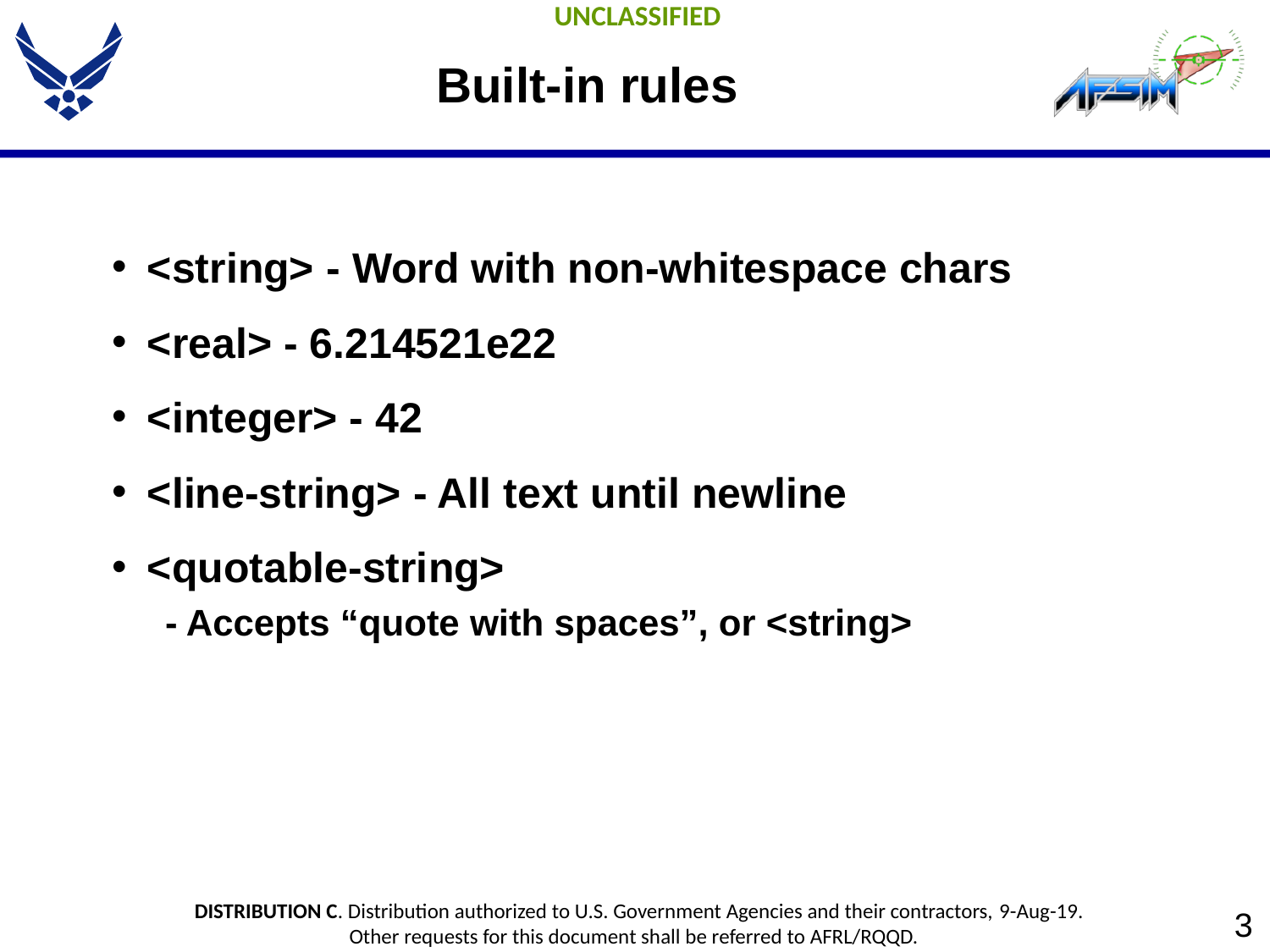

# Built-in rules
<string> - Word with non-whitespace chars
<real> - 6.214521e22
<integer> - 42
<line-string> - All text until newline
<quotable-string>
- Accepts “quote with spaces”, or <string>